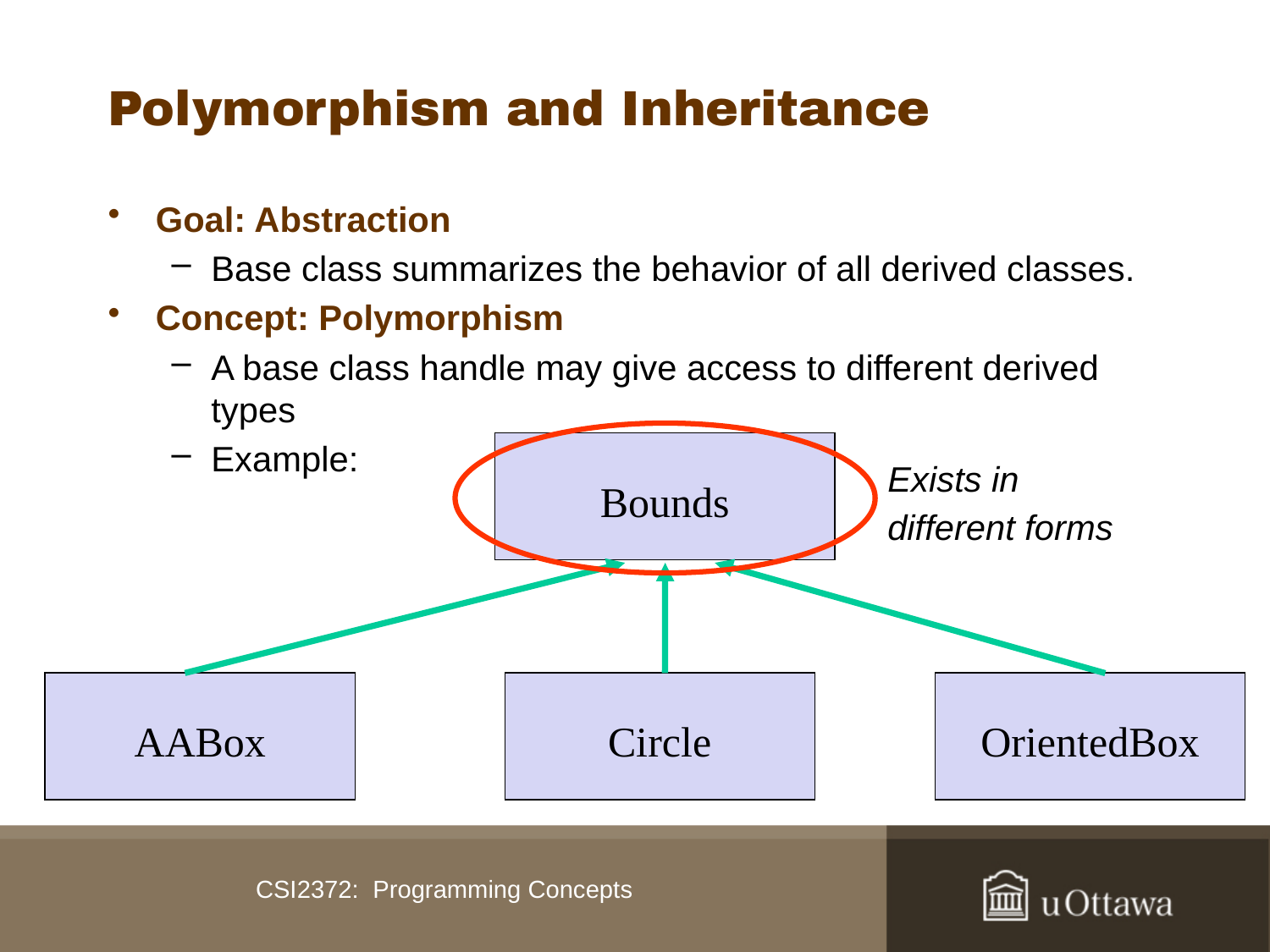

# Polymorphism and Inheritance
Goal: Abstraction
Base class summarizes the behavior of all derived classes.
Concept: Polymorphism
A base class handle may give access to different derived types
Example:

Bounds
Exists in different forms

AABox
Circle
OrientedBox
CSI2372:  Programming Concepts